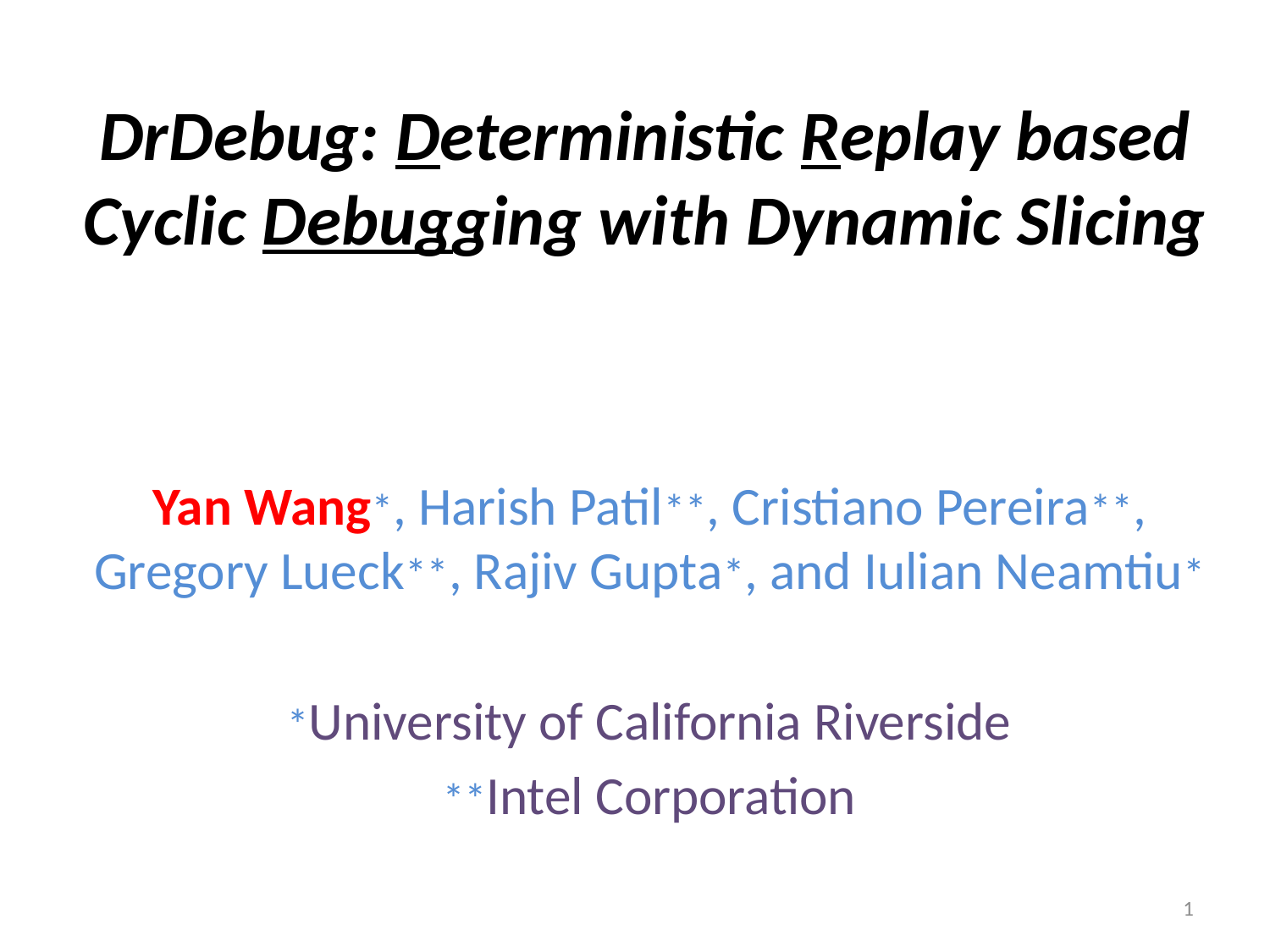

# DrDebug: Deterministic Replay based Cyclic Debugging with Dynamic Slicing
Yan Wang*, Harish Patil**, Cristiano Pereira**, Gregory Lueck**, Rajiv Gupta*, and Iulian Neamtiu*

*University of California Riverside
**Intel Corporation

1